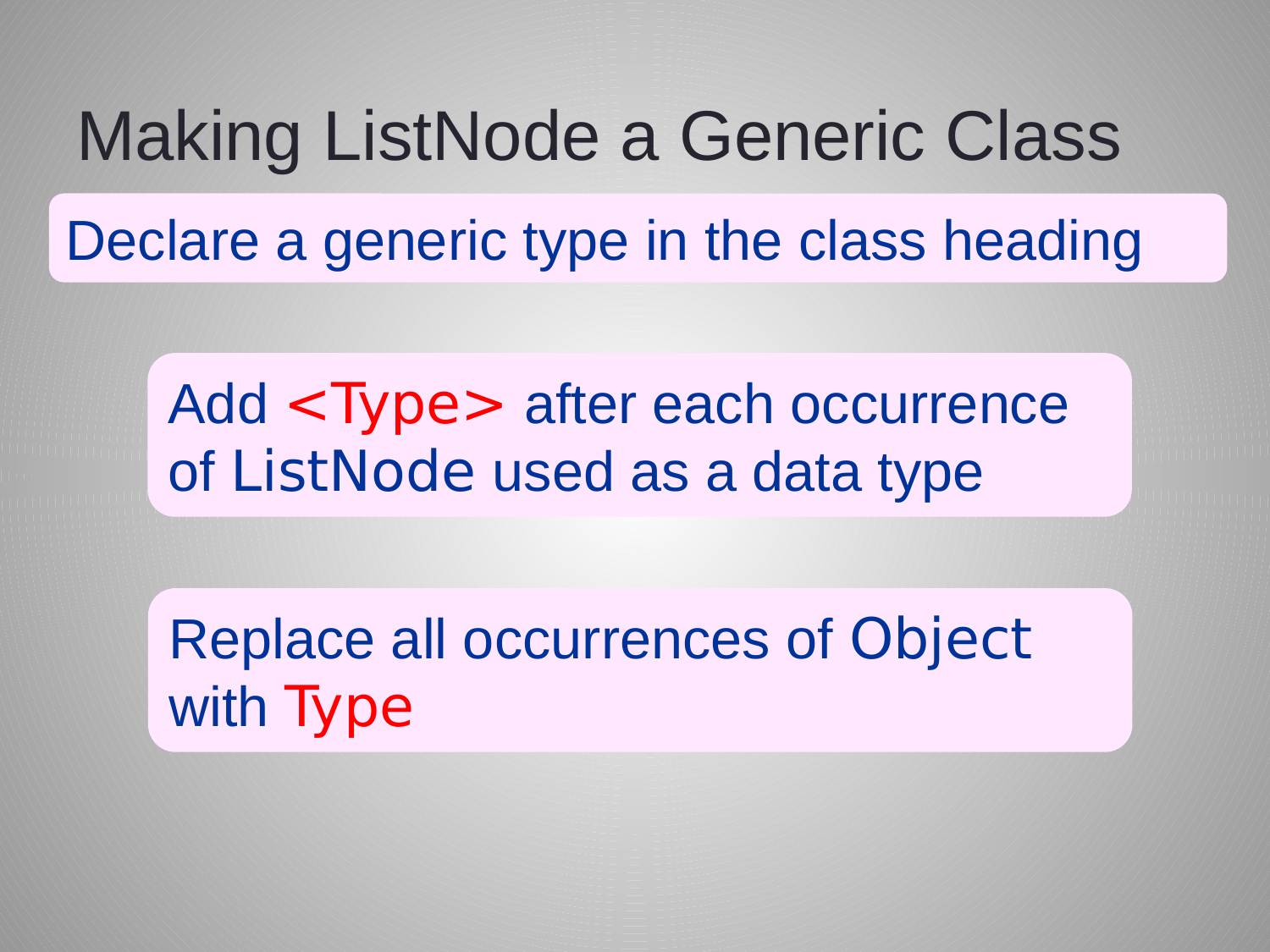

# Making ListNode a Generic Class
Declare a generic type in the class heading
Add <Type> after each occurrence of ListNode used as a data type
Replace all occurrences of Object with Type